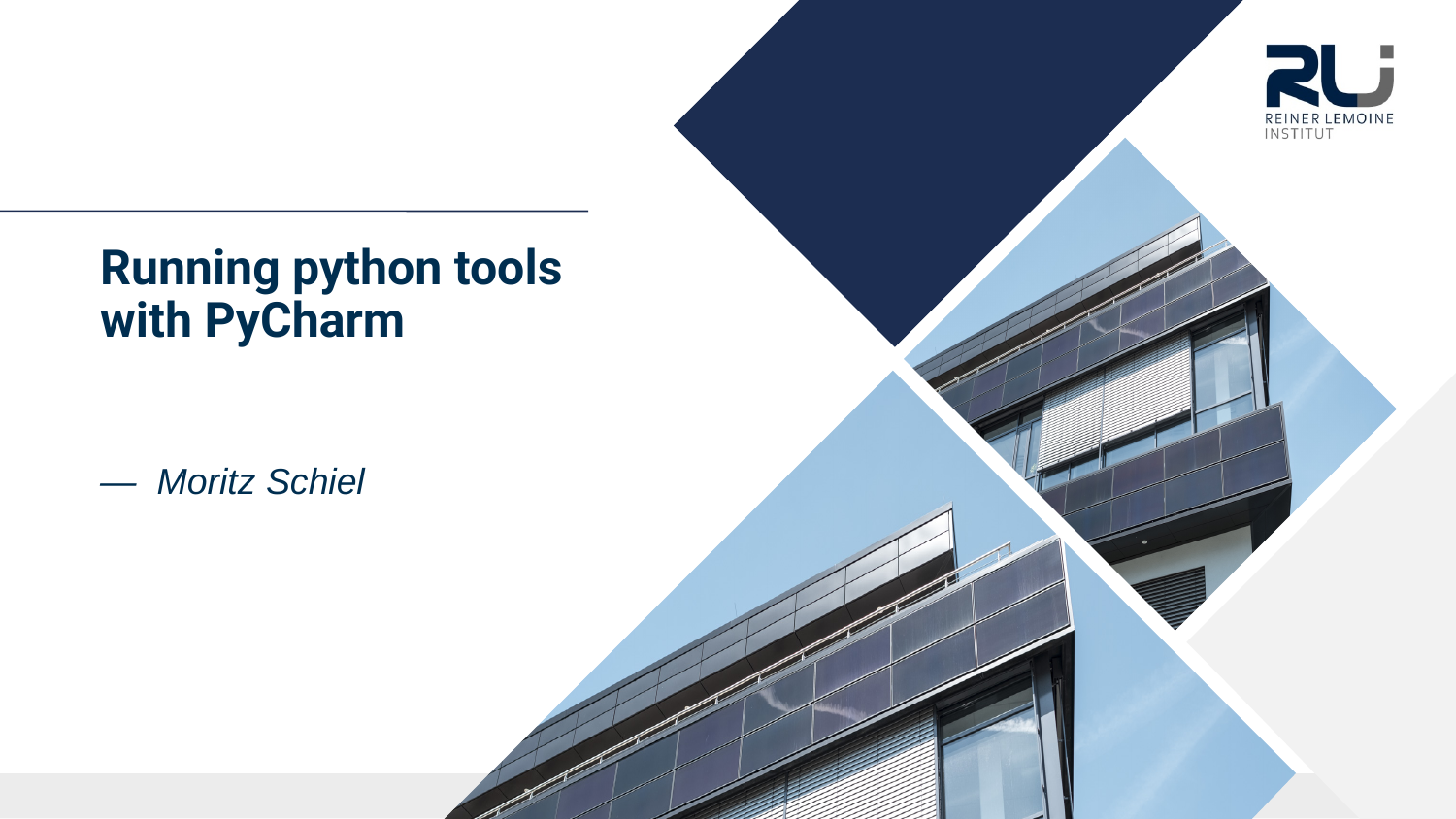

Running python tools with PyCharm
—  Moritz Schiel